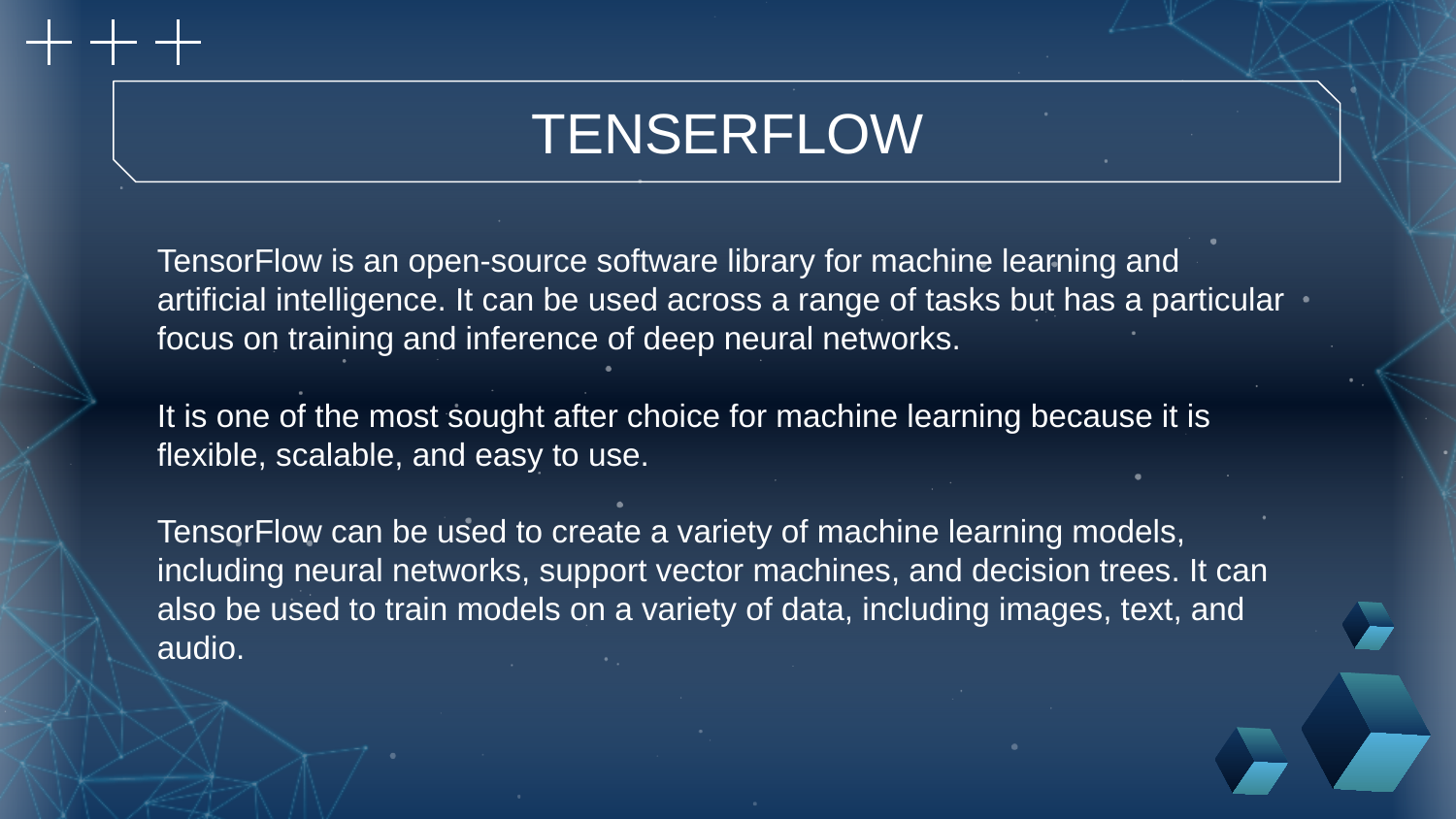

TENSERFLOW
TensorFlow is an open-source software library for machine learning and artificial intelligence. It can be used across a range of tasks but has a particular focus on training and inference of deep neural networks.

It is one of the most sought after choice for machine learning because it is flexible, scalable, and easy to use.

TensorFlow can be used to create a variety of machine learning models, including neural networks, support vector machines, and decision trees. It can also be used to train models on a variety of data, including images, text, and audio.